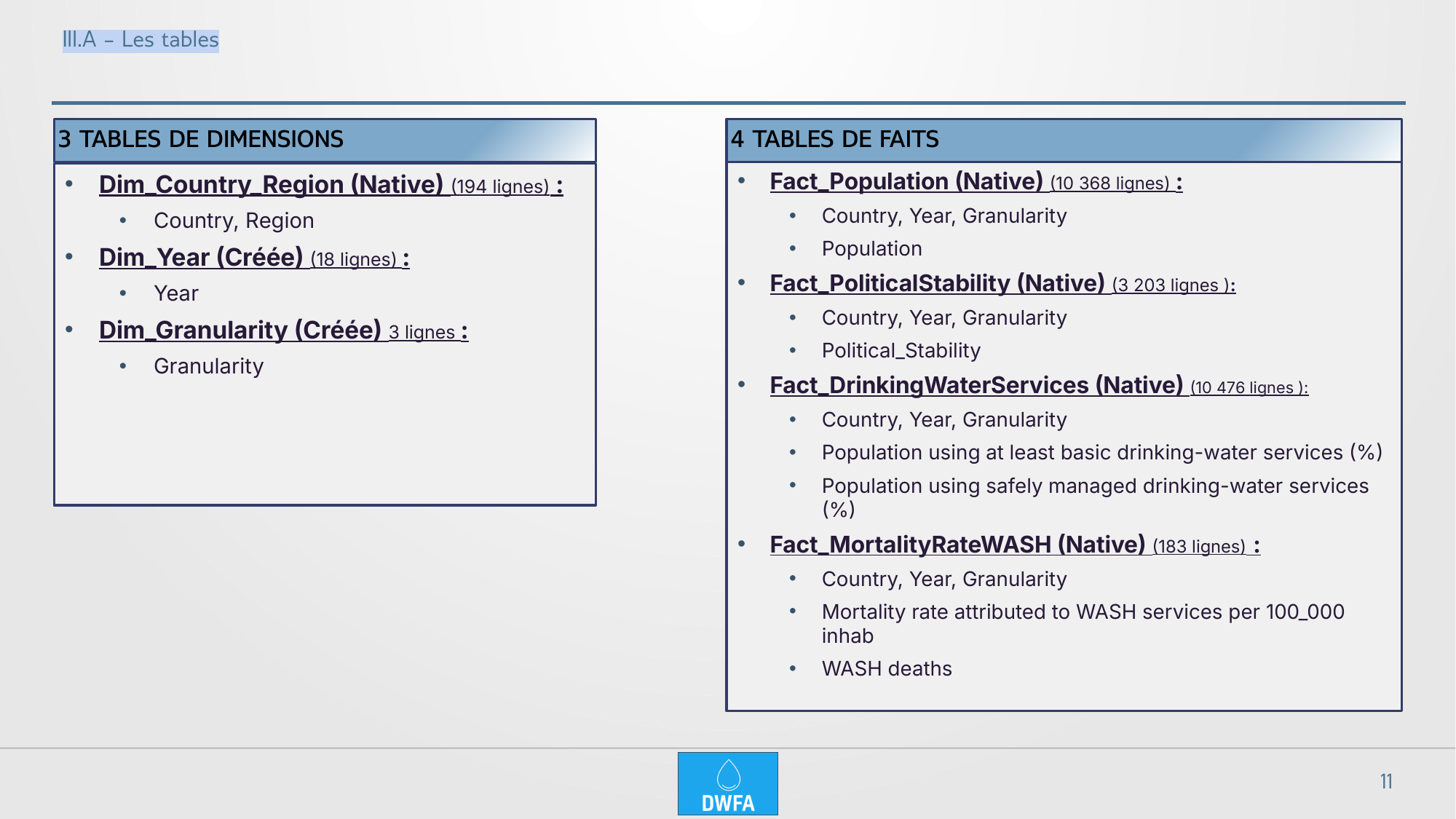

# III.A – Les tables
3 TABLES DE DIMENSIONS
4 TABLES DE FAITS
Fact_Population (Native) (10 368 lignes) :
Country, Year, Granularity
Population
Fact_PoliticalStability (Native) (3 203 lignes ):
Country, Year, Granularity
Political_Stability
Fact_DrinkingWaterServices (Native) (10 476 lignes ):
Country, Year, Granularity
Population using at least basic drinking-water services (%)
Population using safely managed drinking-water services (%)
Fact_MortalityRateWASH (Native) (183 lignes) :
Country, Year, Granularity
Mortality rate attributed to WASH services per 100_000 inhab
WASH deaths
Dim_Country_Region (Native) (194 lignes) :
Country, Region
Dim_Year (Créée) (18 lignes) :
Year
Dim_Granularity (Créée) 3 lignes :
Granularity
11